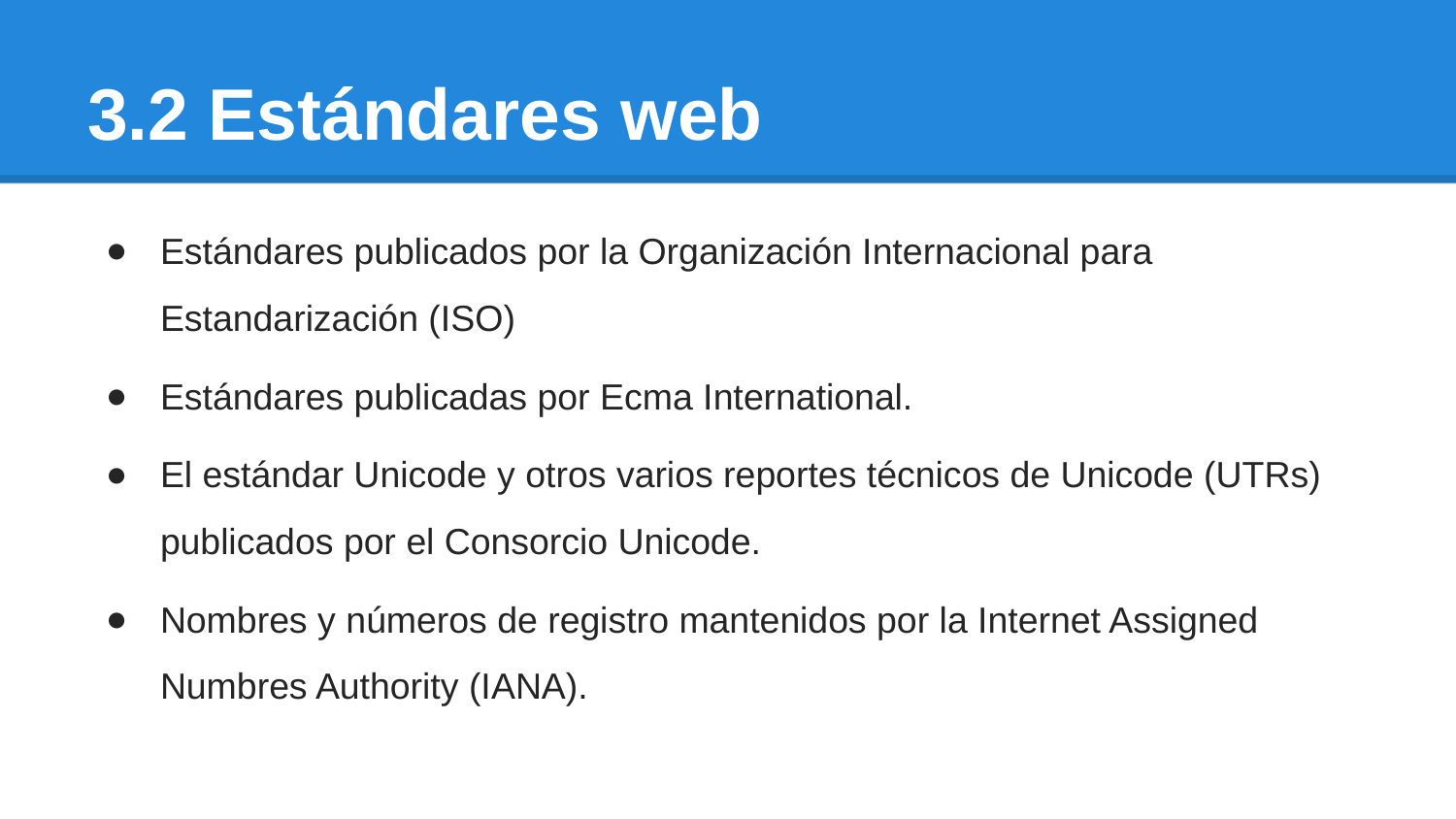

# 3.2 Estándares web
Estándares publicados por la Organización Internacional para Estandarización (ISO)
Estándares publicadas por Ecma International.
El estándar Unicode y otros varios reportes técnicos de Unicode (UTRs) publicados por el Consorcio Unicode.
Nombres y números de registro mantenidos por la Internet Assigned Numbres Authority (IANA).